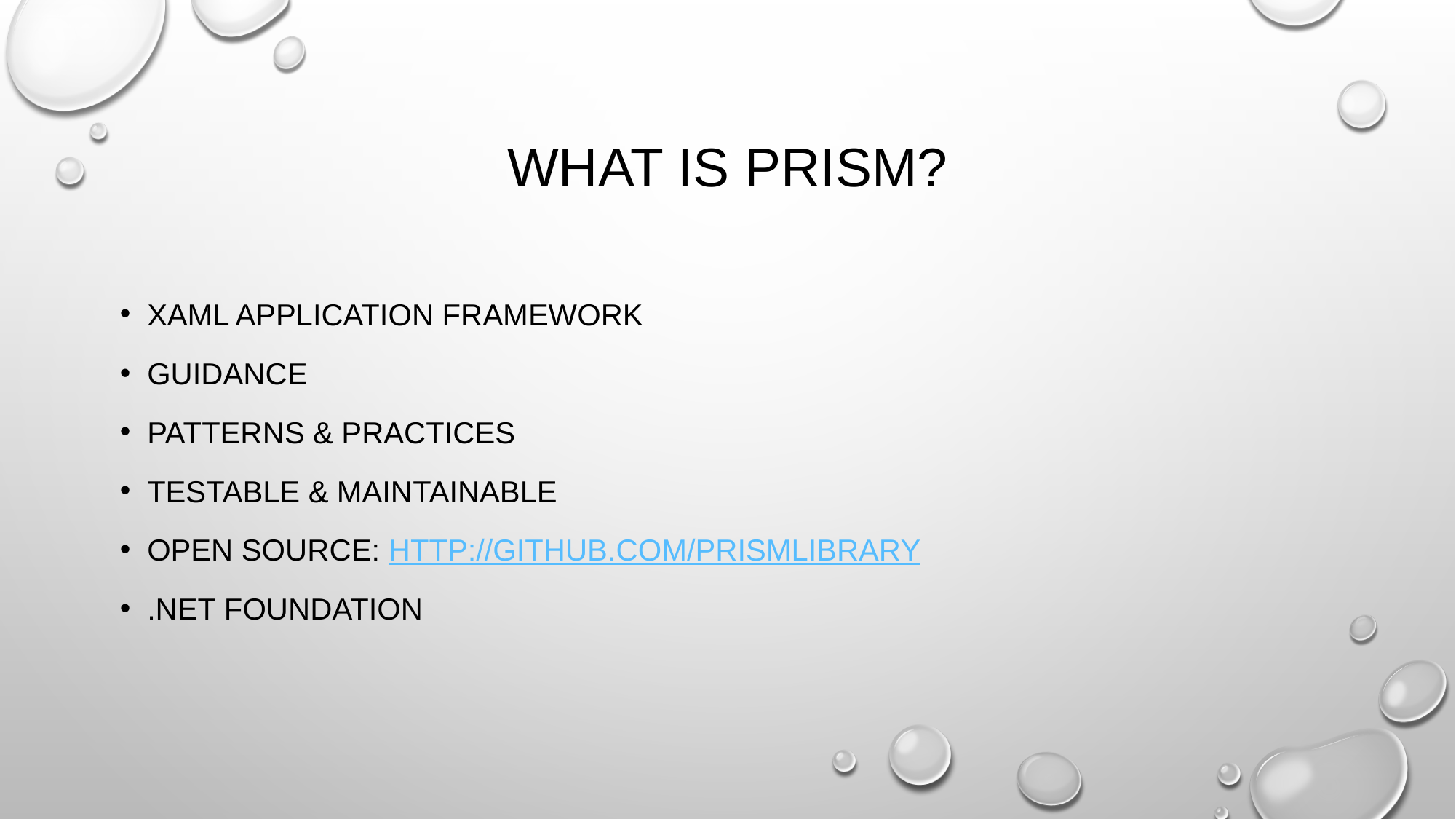

# What is Prism?
XAML Application Framework
Guidance
Patterns & Practices
Testable & Maintainable
Open Source: http://github.com/PrismLibrary
.NET Foundation